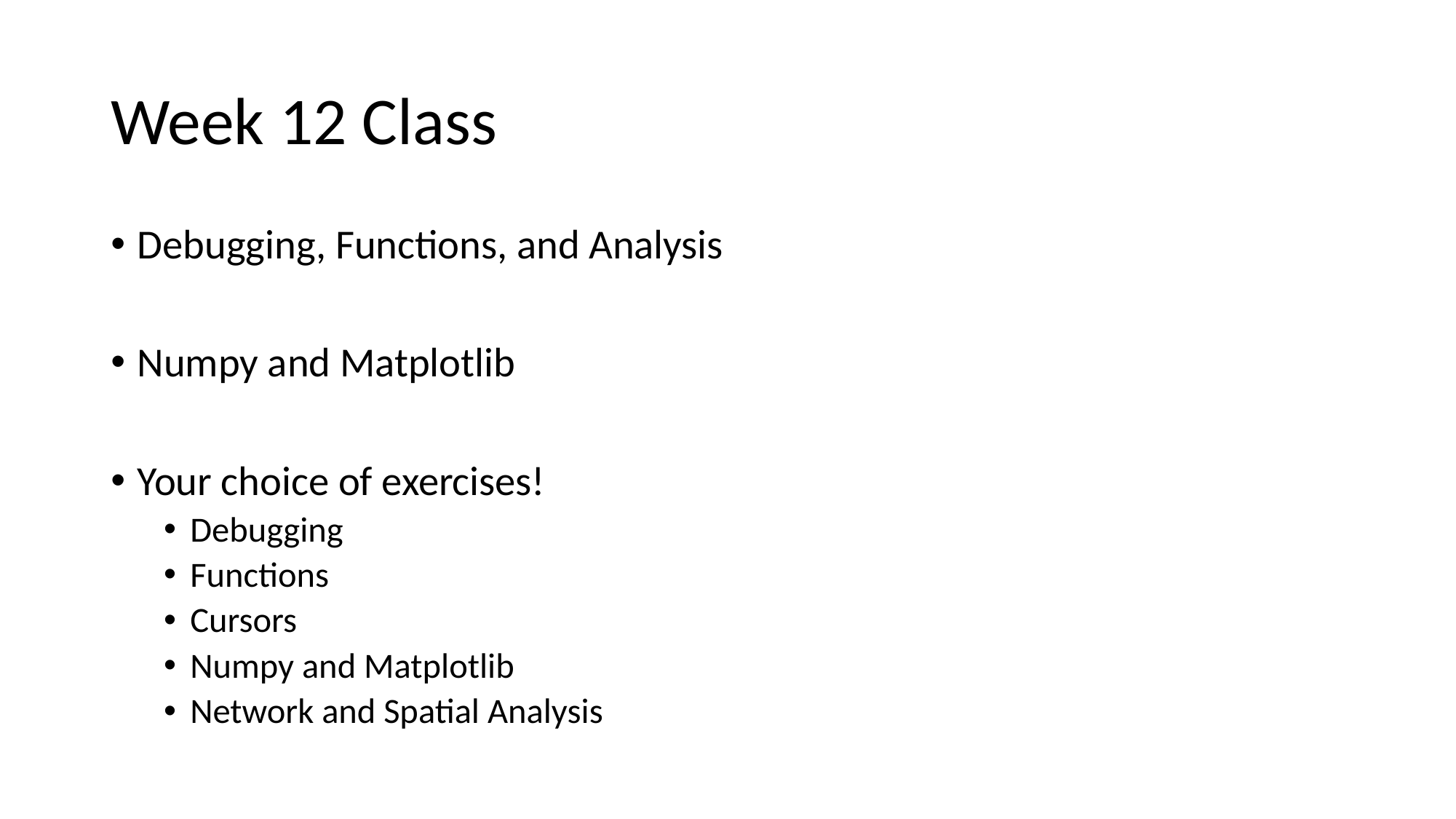

# Week 12 Class
Debugging, Functions, and Analysis

Numpy and Matplotlib

Your choice of exercises!
Debugging
Functions
Cursors
Numpy and Matplotlib
Network and Spatial Analysis